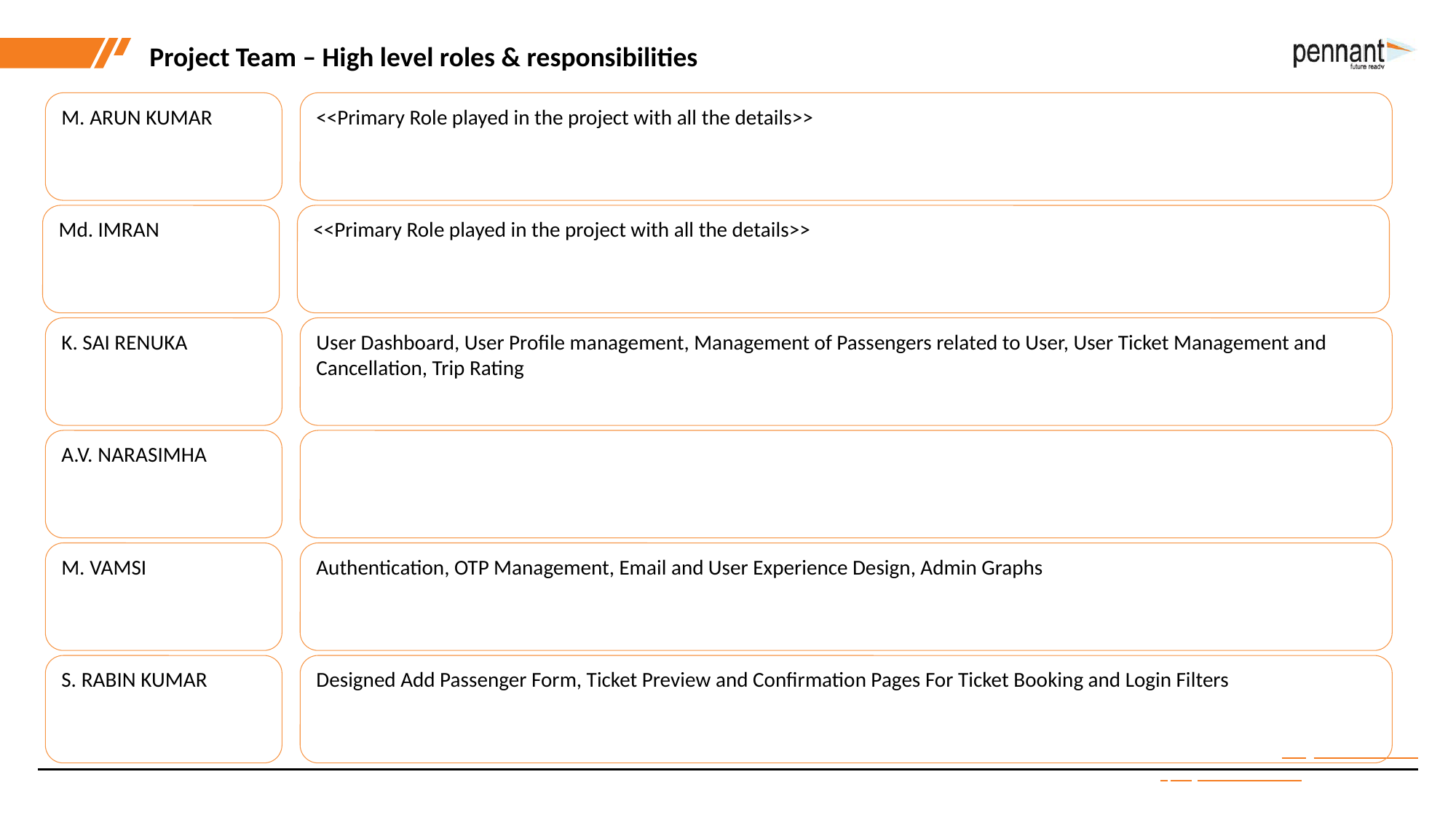

Project Team – High level roles & responsibilities
M. ARUN KUMAR
<<Primary Role played in the project with all the details>>
Md. IMRAN
<<Primary Role played in the project with all the details>>
K. SAI RENUKA
User Dashboard, User Profile management, Management of Passengers related to User, User Ticket Management and Cancellation, Trip Rating
A.V. NARASIMHA

M. VAMSI
Authentication, OTP Management, Email and User Experience Design, Admin Graphs
S. RABIN KUMAR
Designed Add Passenger Form, Ticket Preview and Confirmation Pages For Ticket Booking and Login Filters